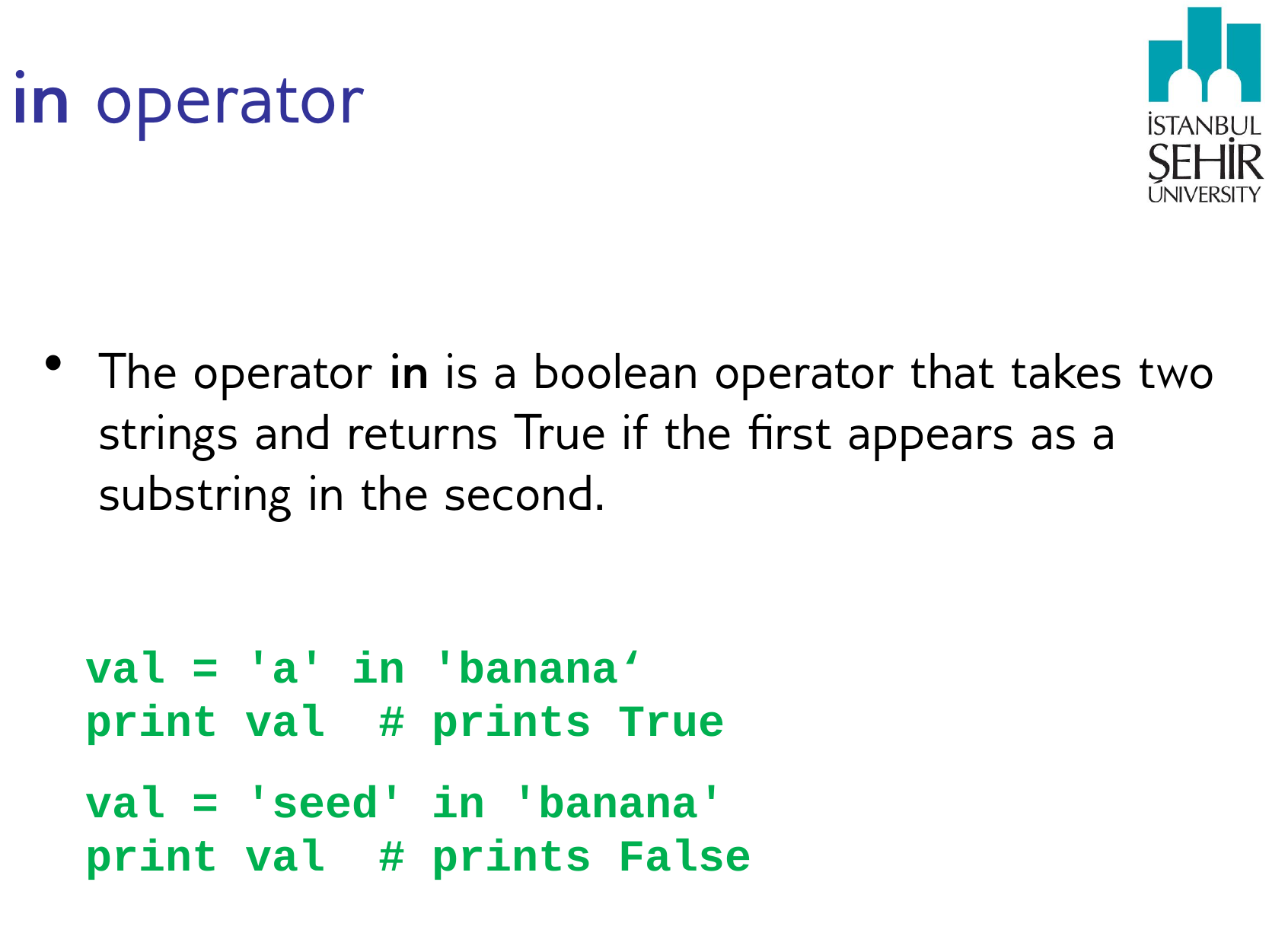

# in operator
The operator in is a boolean operator that takes two strings and returns True if the first appears as a substring in the second.

val = 'a' in 'banana‘
print val  # prints True
val = 'seed' in 'banana'
print val  # prints False